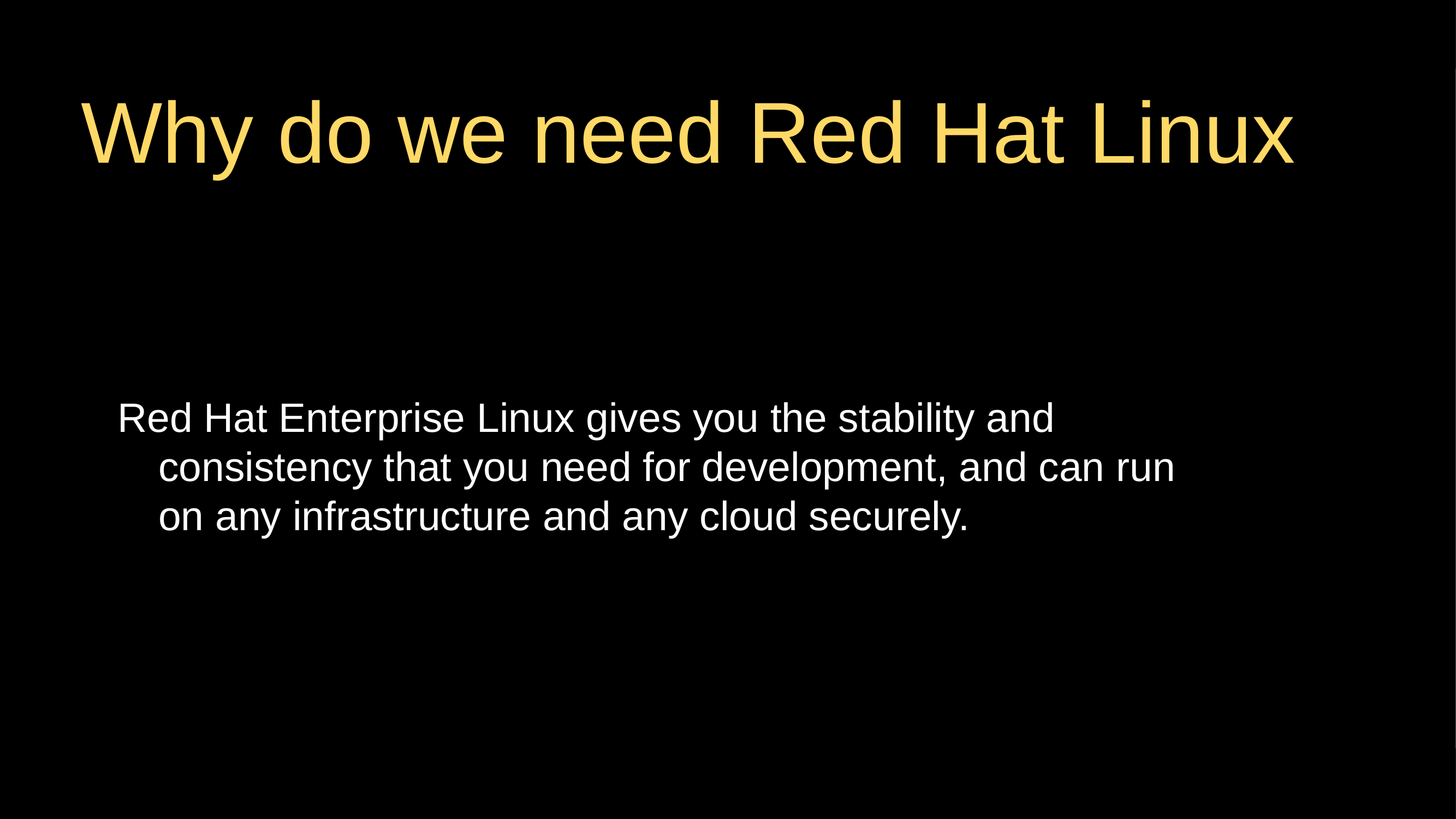

# Why do we need Red Hat Linux
Red Hat Enterprise Linux gives you the stability and consistency that you need for development, and can run on any infrastructure and any cloud securely.